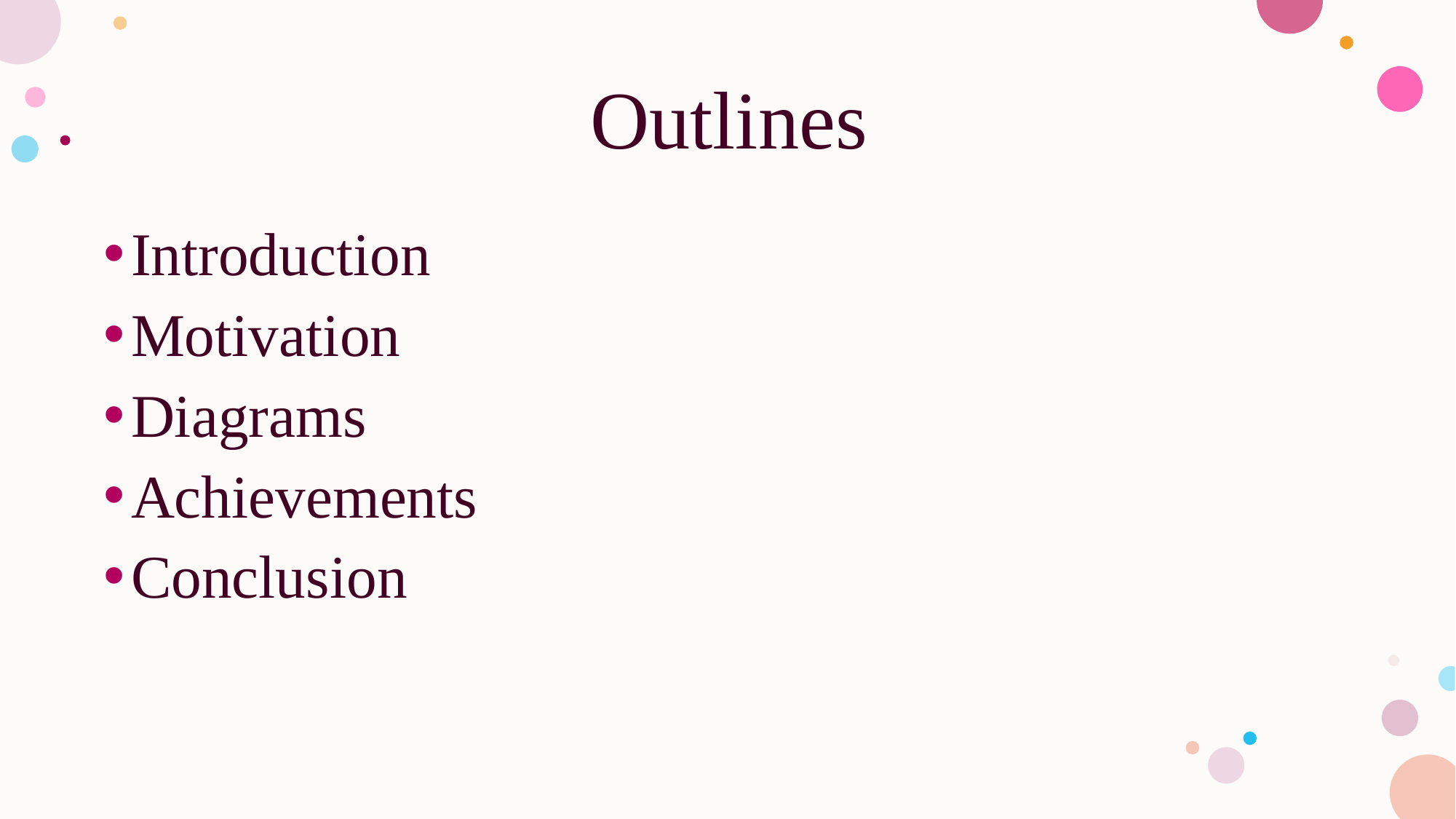

# Outlines
Introduction
Motivation
Diagrams
Achievements
Conclusion